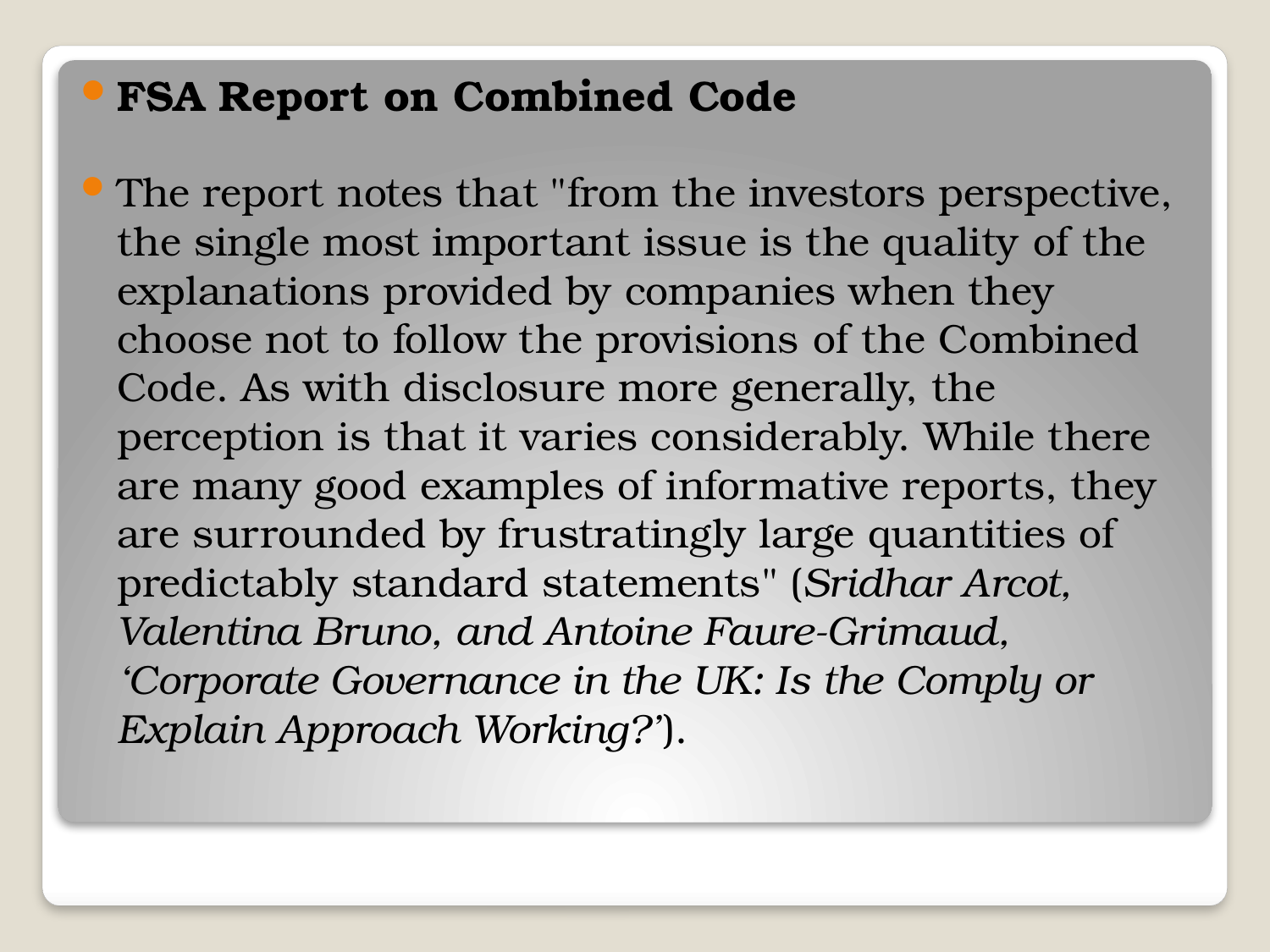

#
FSA Report on Combined Code

The report notes that "from the investors perspective, the single most important issue is the quality of the explanations provided by companies when they choose not to follow the provisions of the Combined Code. As with disclosure more generally, the perception is that it varies considerably. While there are many good examples of informative reports, they are surrounded by frustratingly large quantities of predictably standard statements" (Sridhar Arcot, Valentina Bruno, and Antoine Faure-Grimaud, ‘Corporate Governance in the UK: Is the Comply or Explain Approach Working?’).